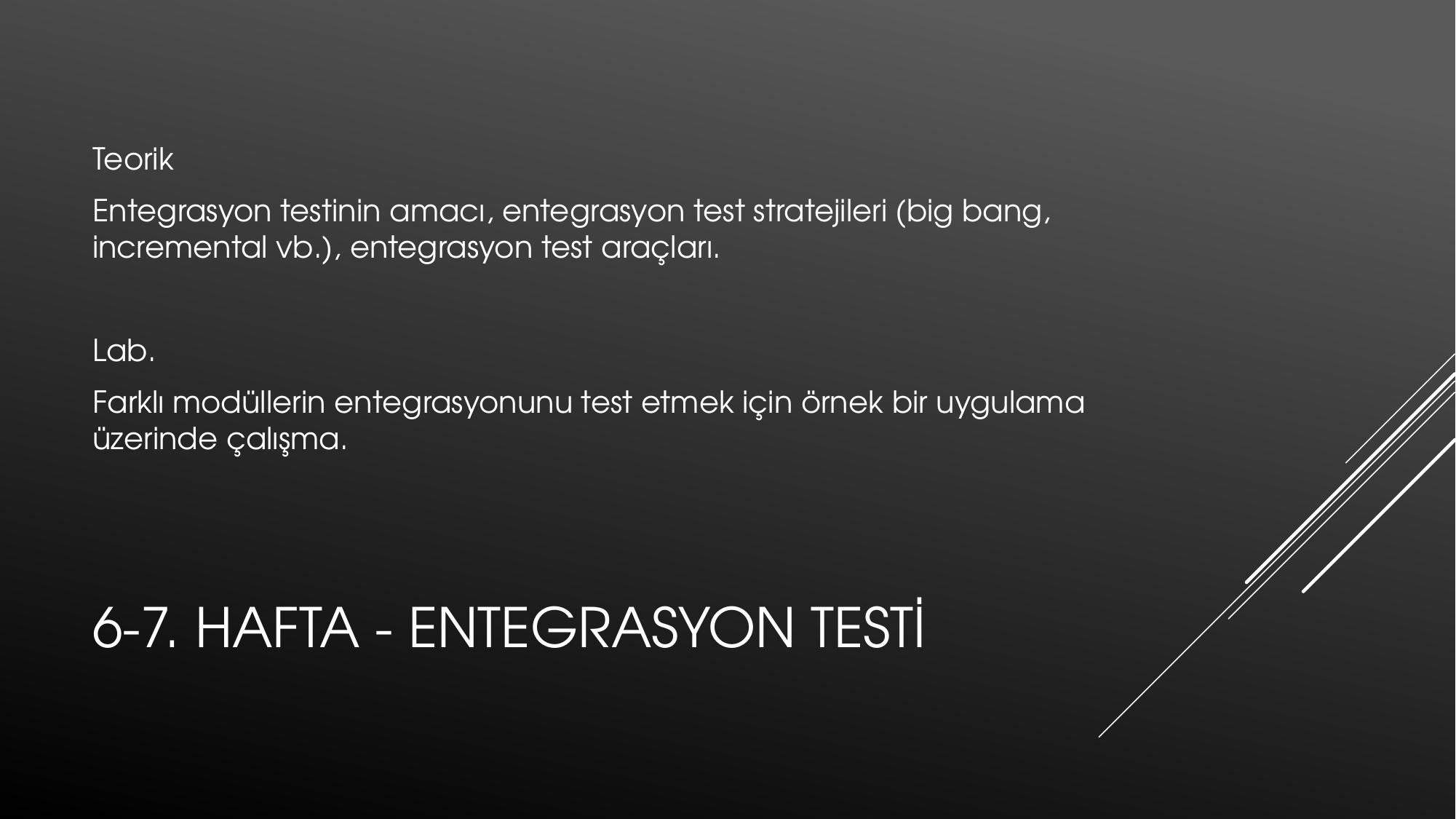

Teorik
Entegrasyon testinin amacı, entegrasyon test stratejileri (big bang, incremental vb.), entegrasyon test araçları.

Lab.
Farklı modüllerin entegrasyonunu test etmek için örnek bir uygulama üzerinde çalışma.
# 6-7. Hafta - Entegrasyon Testi